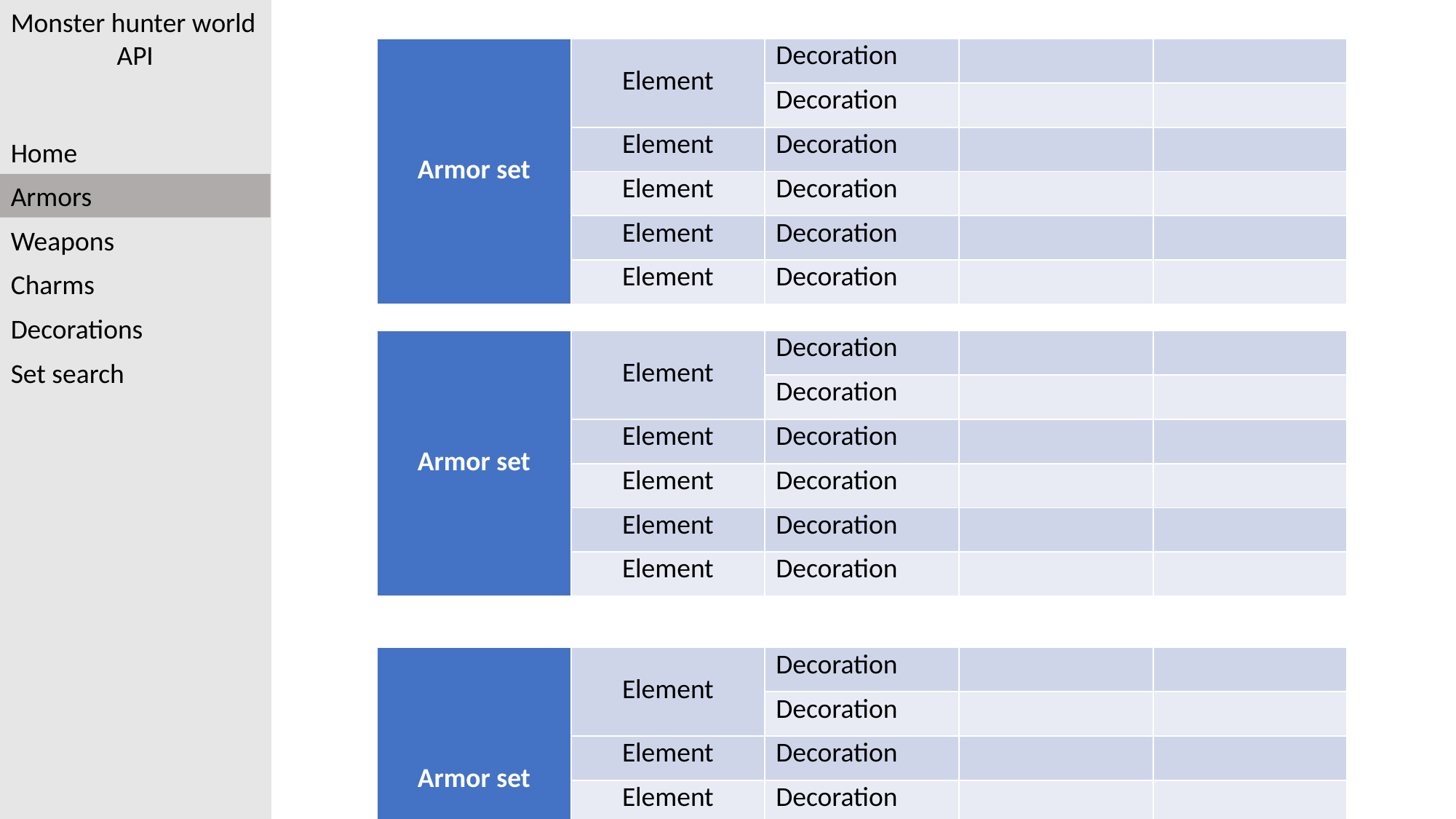

Monster hunter world
API

| Armor set | Element | Decoration |  |  |
| --- | --- | --- | --- | --- |
|  |  | Decoration |  |  |
|  | Element | Decoration |  |  |
|  | Element | Decoration |  |  |
|  | Element | Decoration |  |  |
|  | Element | Decoration |  |  |
Home
Armors
Weapons
Charms
Decorations
| Armor set | Element | Decoration |  |  |
| --- | --- | --- | --- | --- |
|  |  | Decoration |  |  |
|  | Element | Decoration |  |  |
|  | Element | Decoration |  |  |
|  | Element | Decoration |  |  |
|  | Element | Decoration |  |  |
Set search
| Armor set | Element | Decoration |  |  |
| --- | --- | --- | --- | --- |
|  |  | Decoration |  |  |
|  | Element | Decoration |  |  |
|  | Element | Decoration |  |  |
|  | Element | Decoration |  |  |
|  | Element | Decoration |  |  |